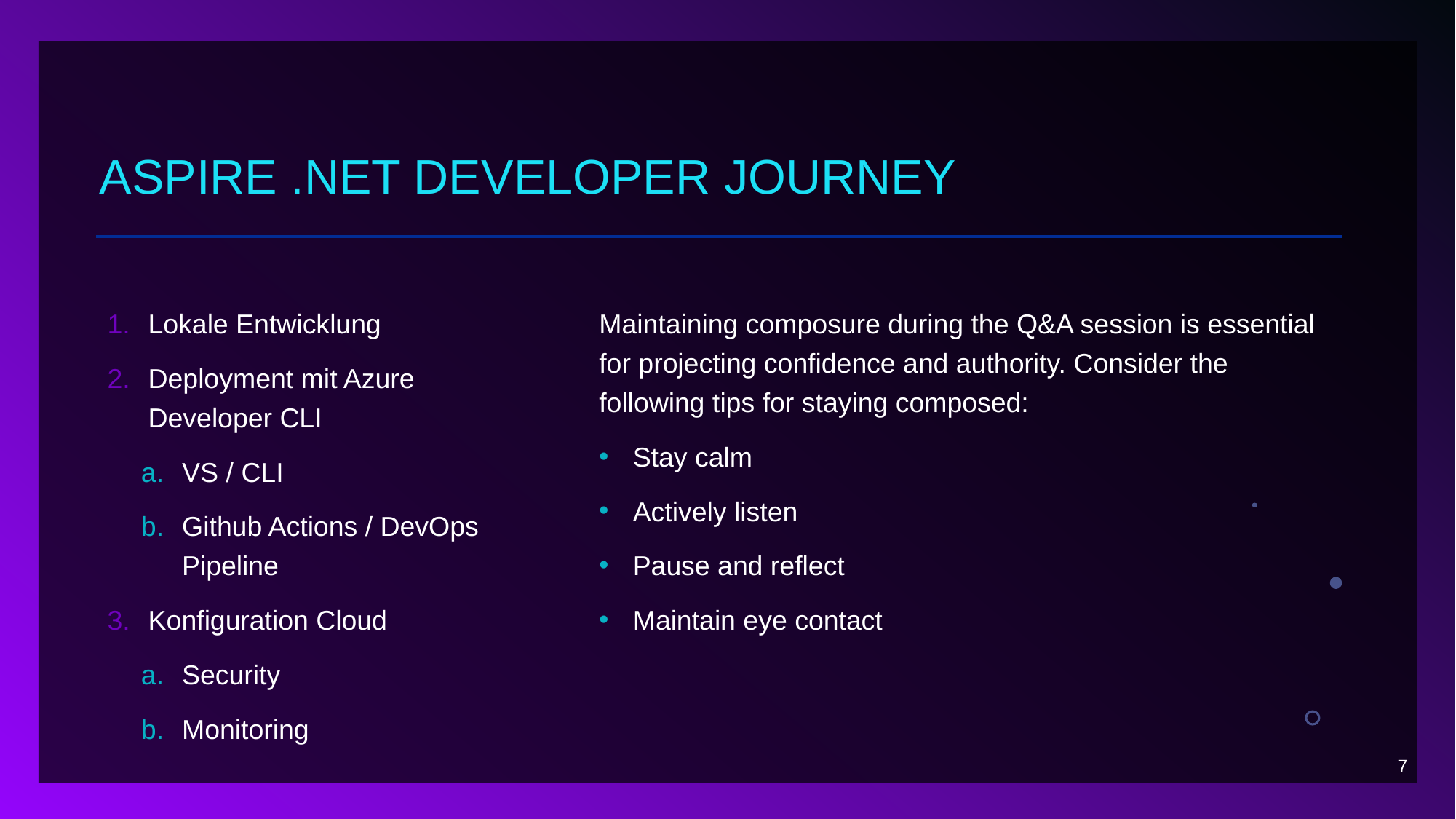

# Aspire .Net Developer Journey
Lokale Entwicklung
Deployment mit Azure Developer CLI
VS / CLI
Github Actions / DevOps Pipeline
Konfiguration Cloud
Security
Monitoring
Maintaining composure during the Q&A session is essential for projecting confidence and authority. Consider the following tips for staying composed:
Stay calm
Actively listen
Pause and reflect
Maintain eye contact
7